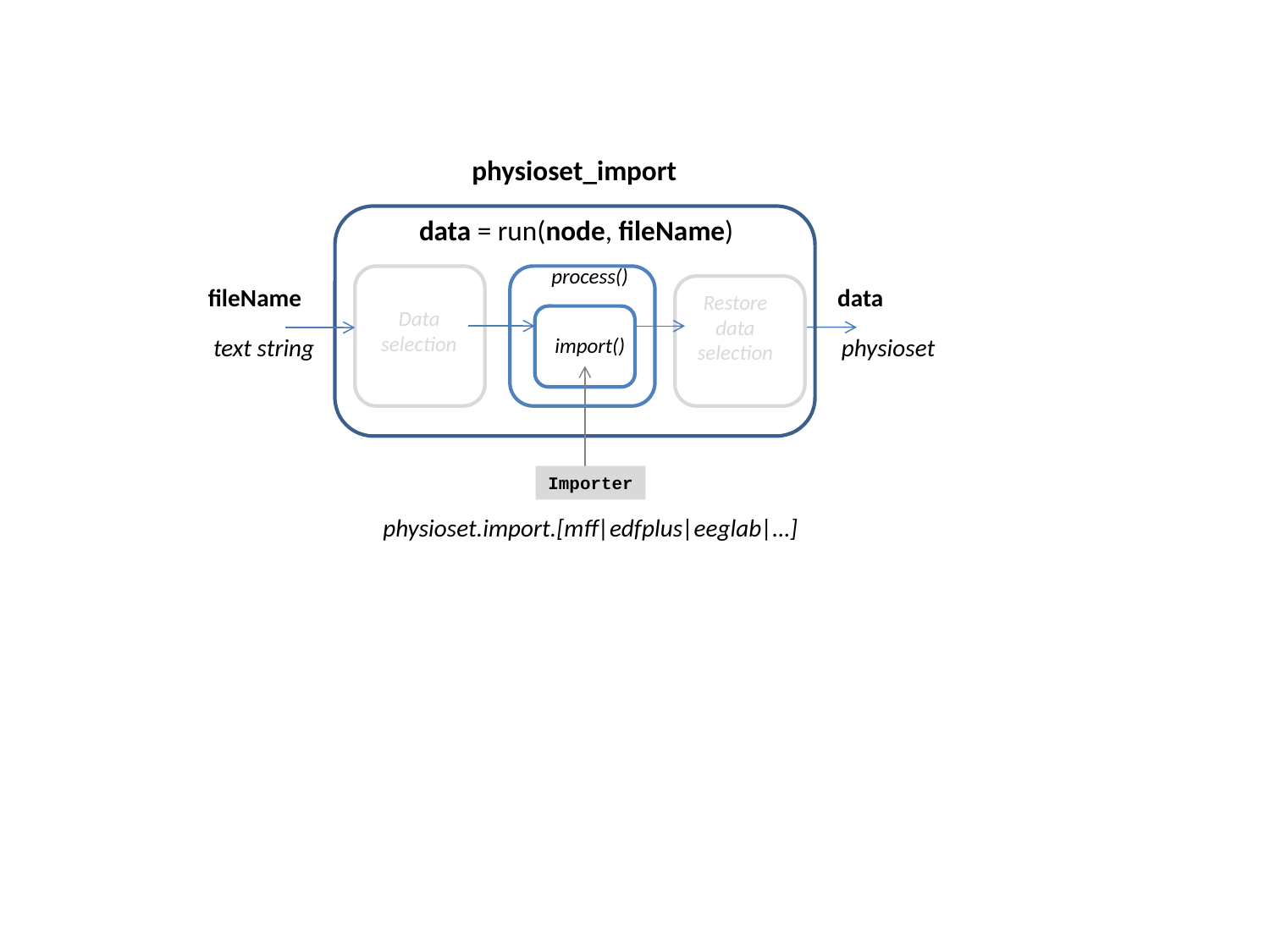

physioset_import

data = run(node, fileName)
process()

fileName

data
Restore data selection
Data selection

text string
import()
physioset
Importer
physioset.import.[mff|edfplus|eeglab|…]